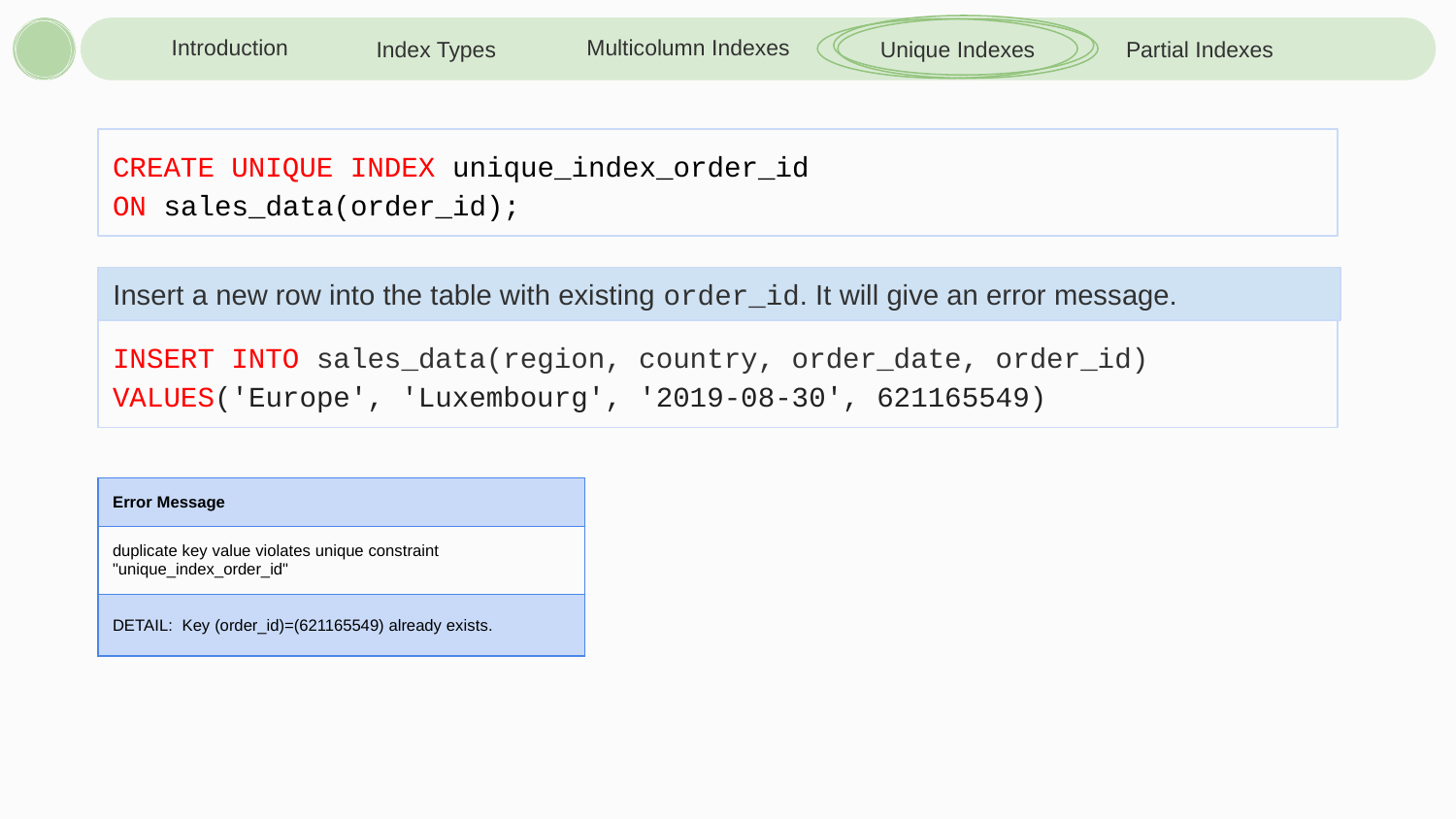

Introduction
Multicolumn Indexes
Index Types
Unique Indexes
Partial Indexes
CREATE UNIQUE INDEX unique_index_order_id
ON sales_data(order_id);
Insert a new row into the table with existing order_id. It will give an error message.
INSERT INTO sales_data(region, country, order_date, order_id)
VALUES('Europe', 'Luxembourg', '2019-08-30', 621165549)
| Error Message |
| --- |
| duplicate key value violates unique constraint "unique\_index\_order\_id" |
| DETAIL: Key (order\_id)=(621165549) already exists. |